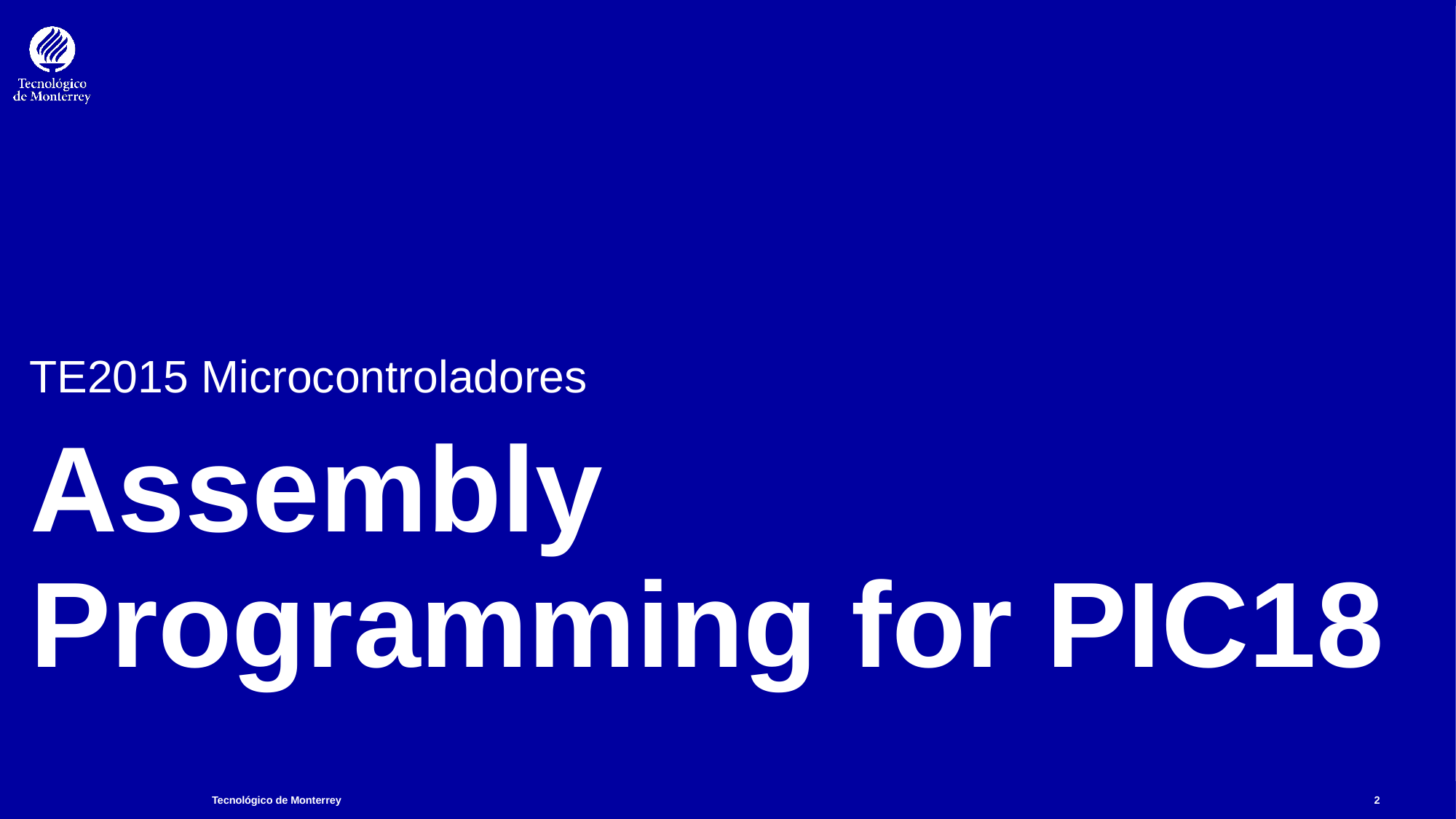

TE2015 Microcontroladores
# Assembly Programming for PIC18
2